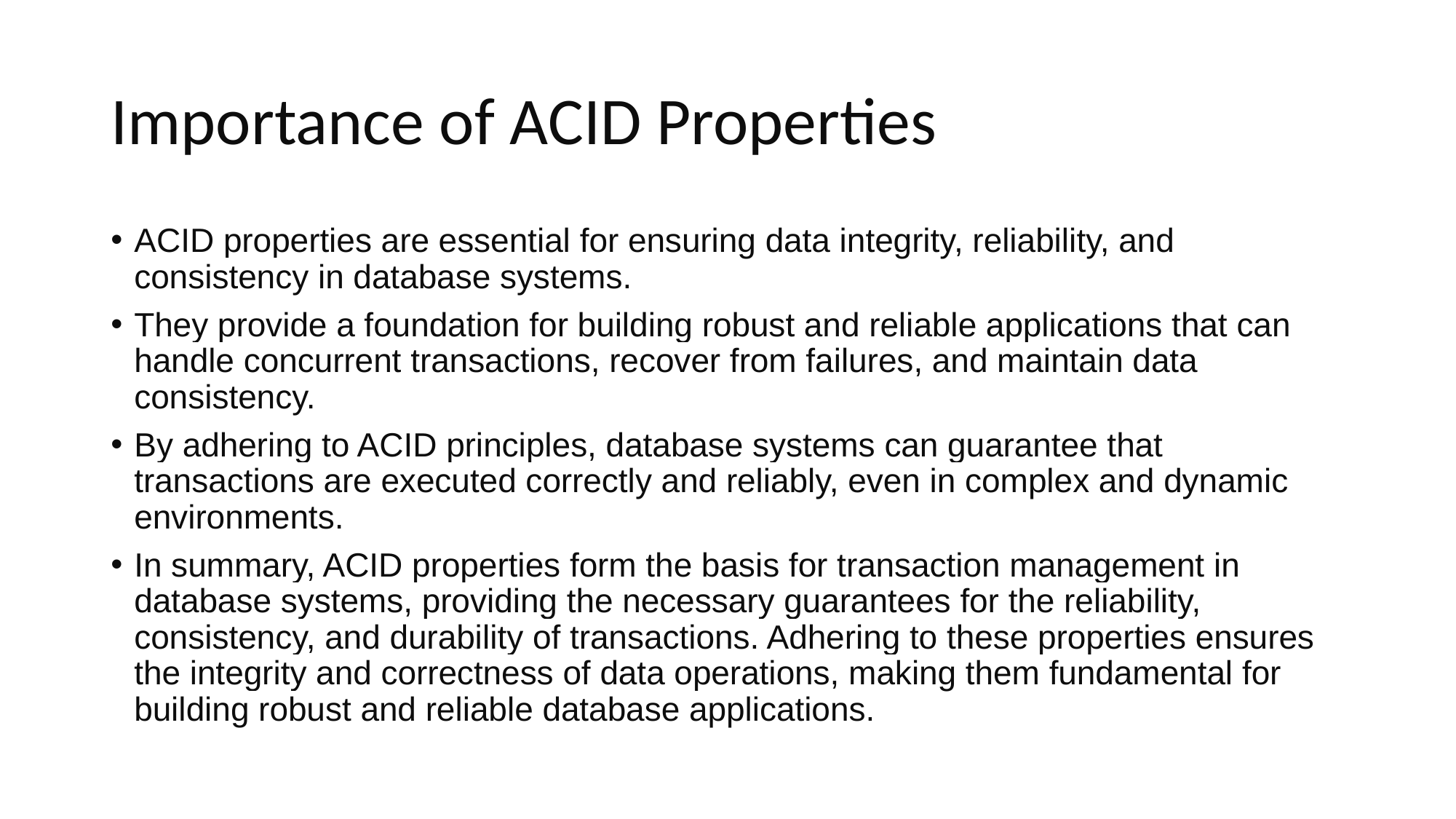

# Importance of ACID Properties
ACID properties are essential for ensuring data integrity, reliability, and consistency in database systems.
They provide a foundation for building robust and reliable applications that can handle concurrent transactions, recover from failures, and maintain data consistency.
By adhering to ACID principles, database systems can guarantee that transactions are executed correctly and reliably, even in complex and dynamic environments.
In summary, ACID properties form the basis for transaction management in database systems, providing the necessary guarantees for the reliability, consistency, and durability of transactions. Adhering to these properties ensures the integrity and correctness of data operations, making them fundamental for building robust and reliable database applications.